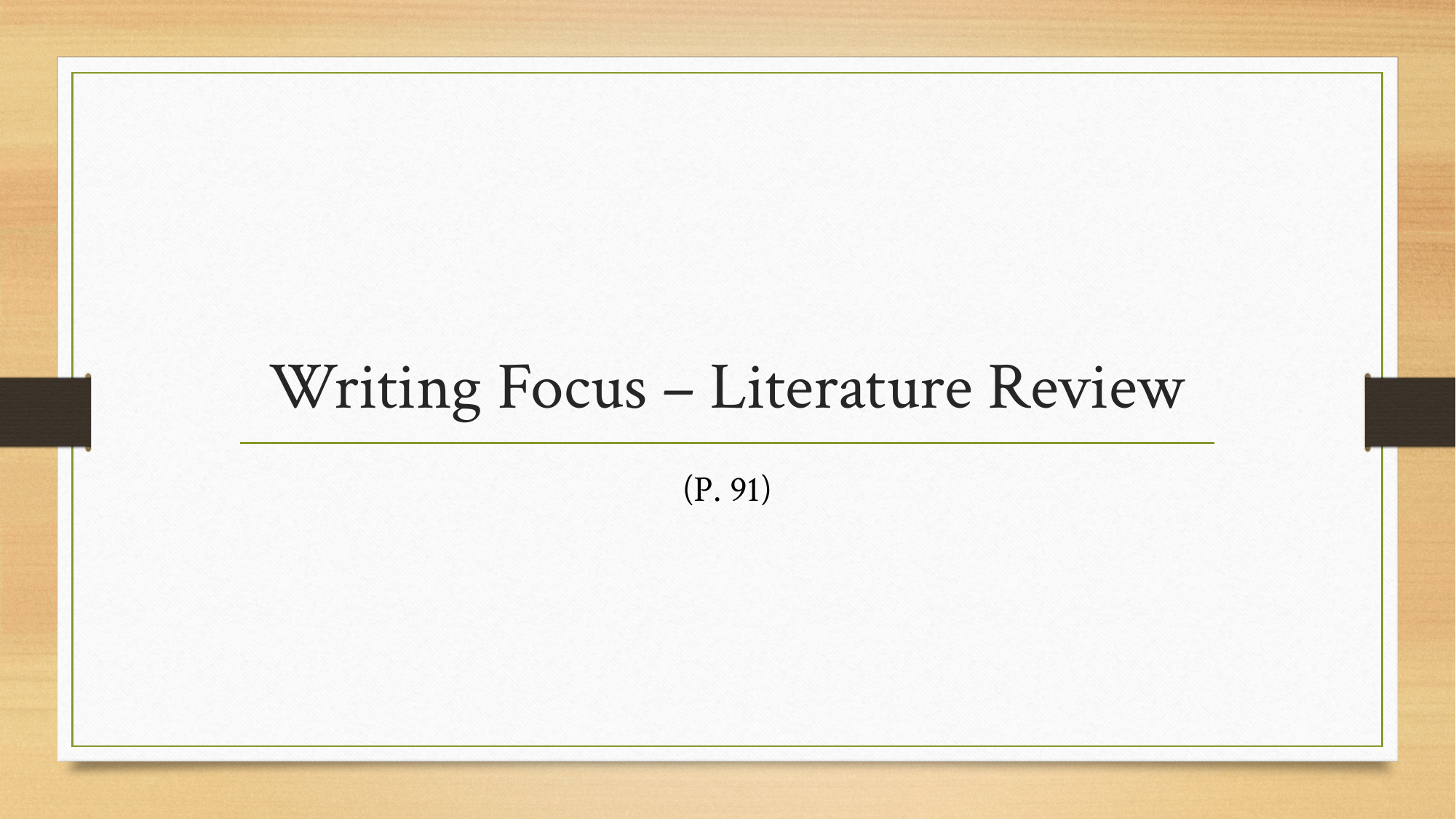

# Writing Focus – Literature Review
(P. 91)